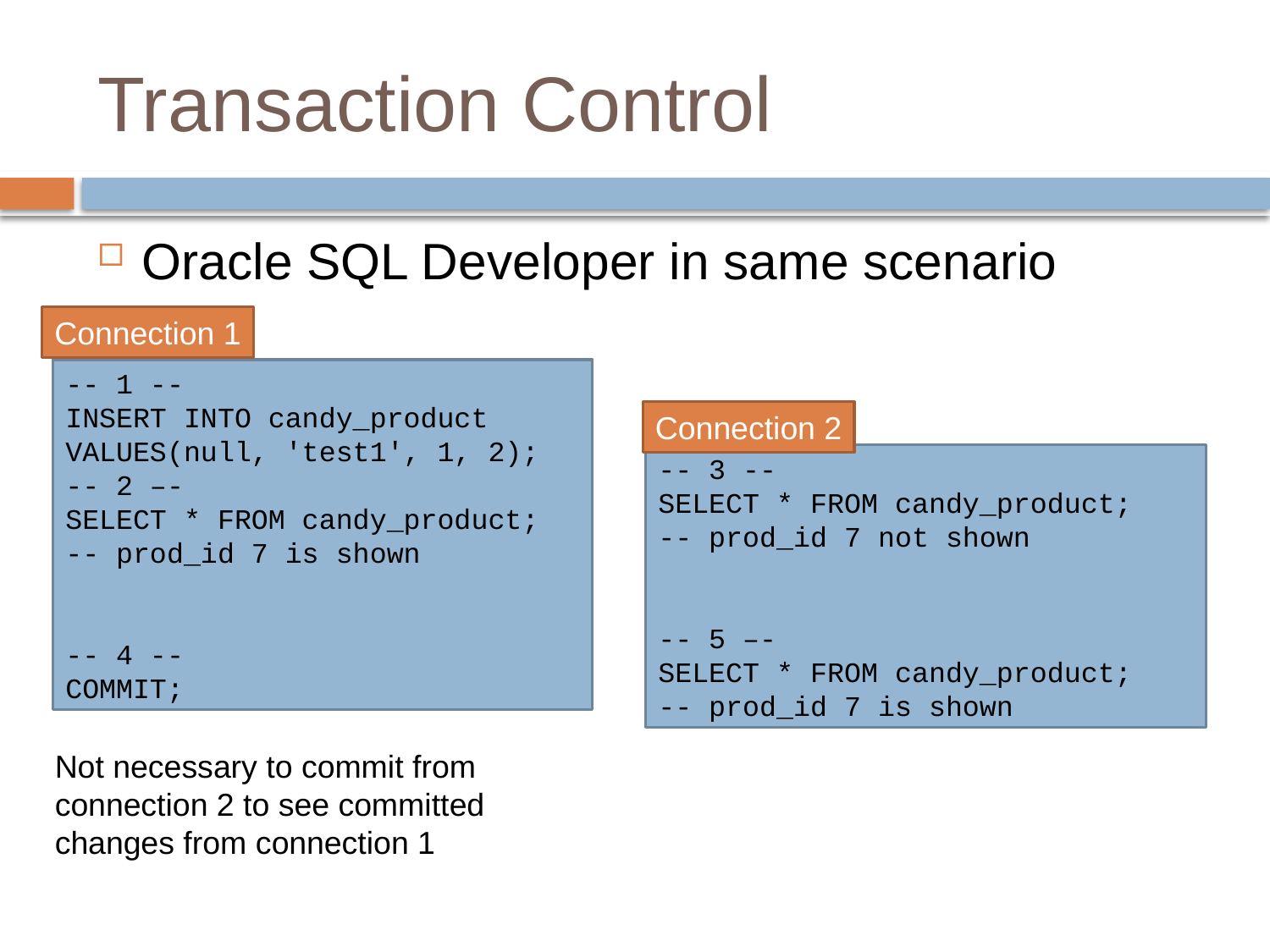

# Transaction Control
Oracle SQL Developer in same scenario
Connection 1
-- 1 --
INSERT INTO candy_product VALUES(null, 'test1', 1, 2);
-- 2 –-
SELECT * FROM candy_product;
-- prod_id 7 is shown

-- 4 --
COMMIT;
Connection 2
-- 3 --
SELECT * FROM candy_product;
-- prod_id 7 not shown

-- 5 –-
SELECT * FROM candy_product;
-- prod_id 7 is shown
Not necessary to commit from connection 2 to see committed changes from connection 1